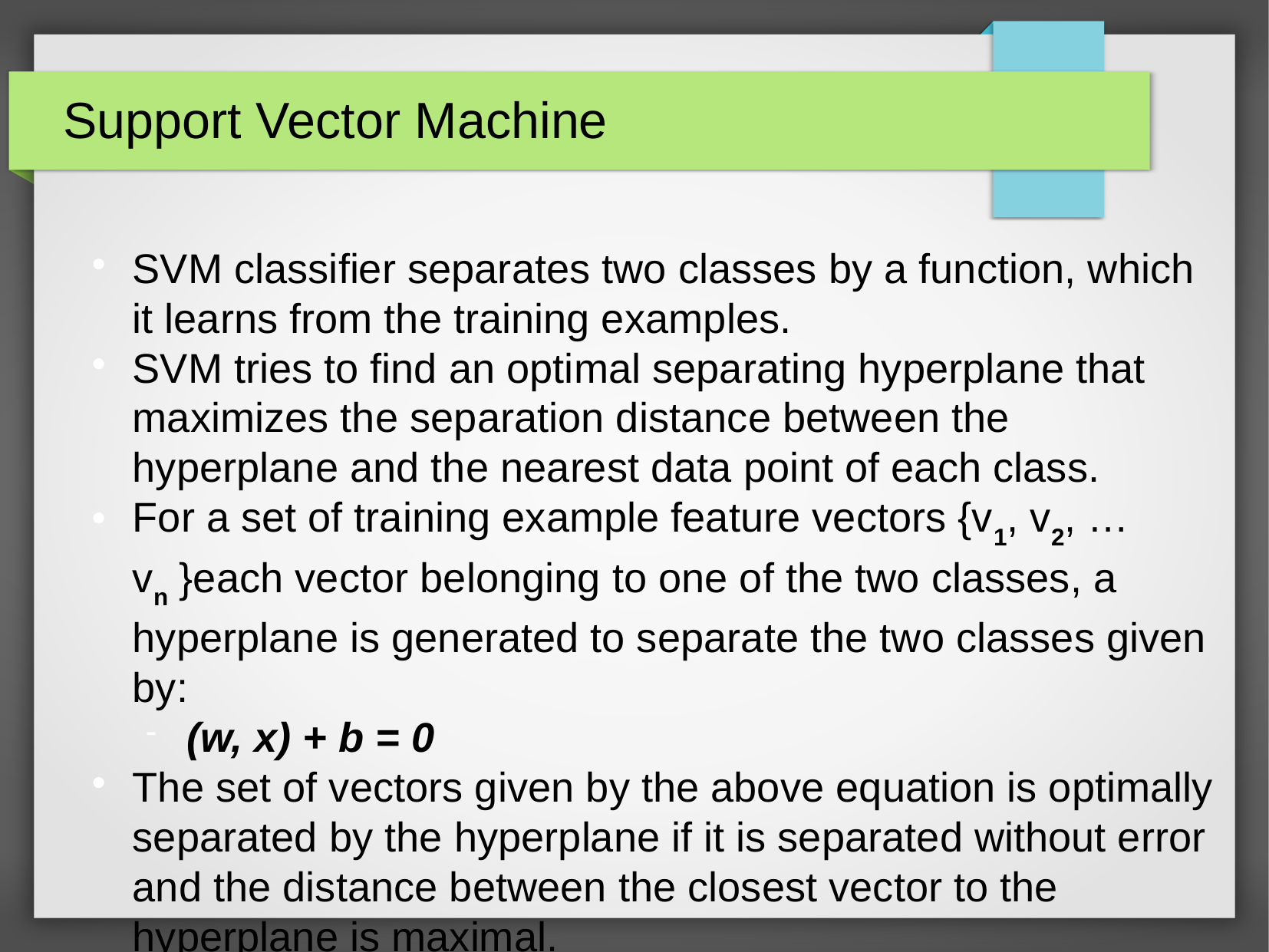

Support Vector Machine
SVM classifier separates two classes by a function, which it learns from the training examples.
SVM tries to find an optimal separating hyperplane that maximizes the separation distance between the hyperplane and the nearest data point of each class.
For a set of training example feature vectors {v1, v2, … vn }each vector belonging to one of the two classes, a hyperplane is generated to separate the two classes given by:
(w, x) + b = 0
The set of vectors given by the above equation is optimally separated by the hyperplane if it is separated without error and the distance between the closest vector to the hyperplane is maximal.